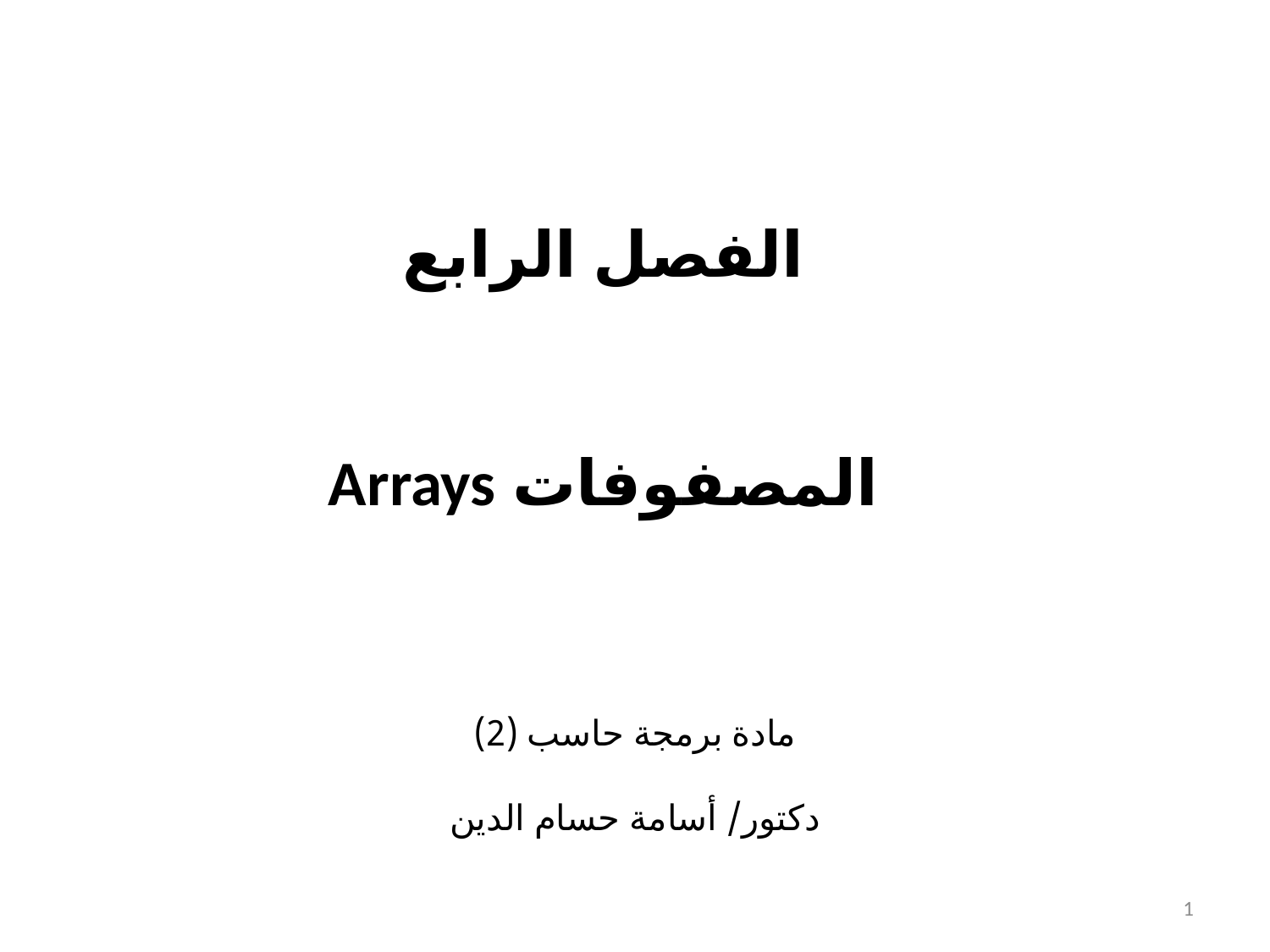

الفصل الرابع

المصفوفات Arrays
مادة برمجة حاسب (2)

دكتور/ أسامة حسام الدين

1